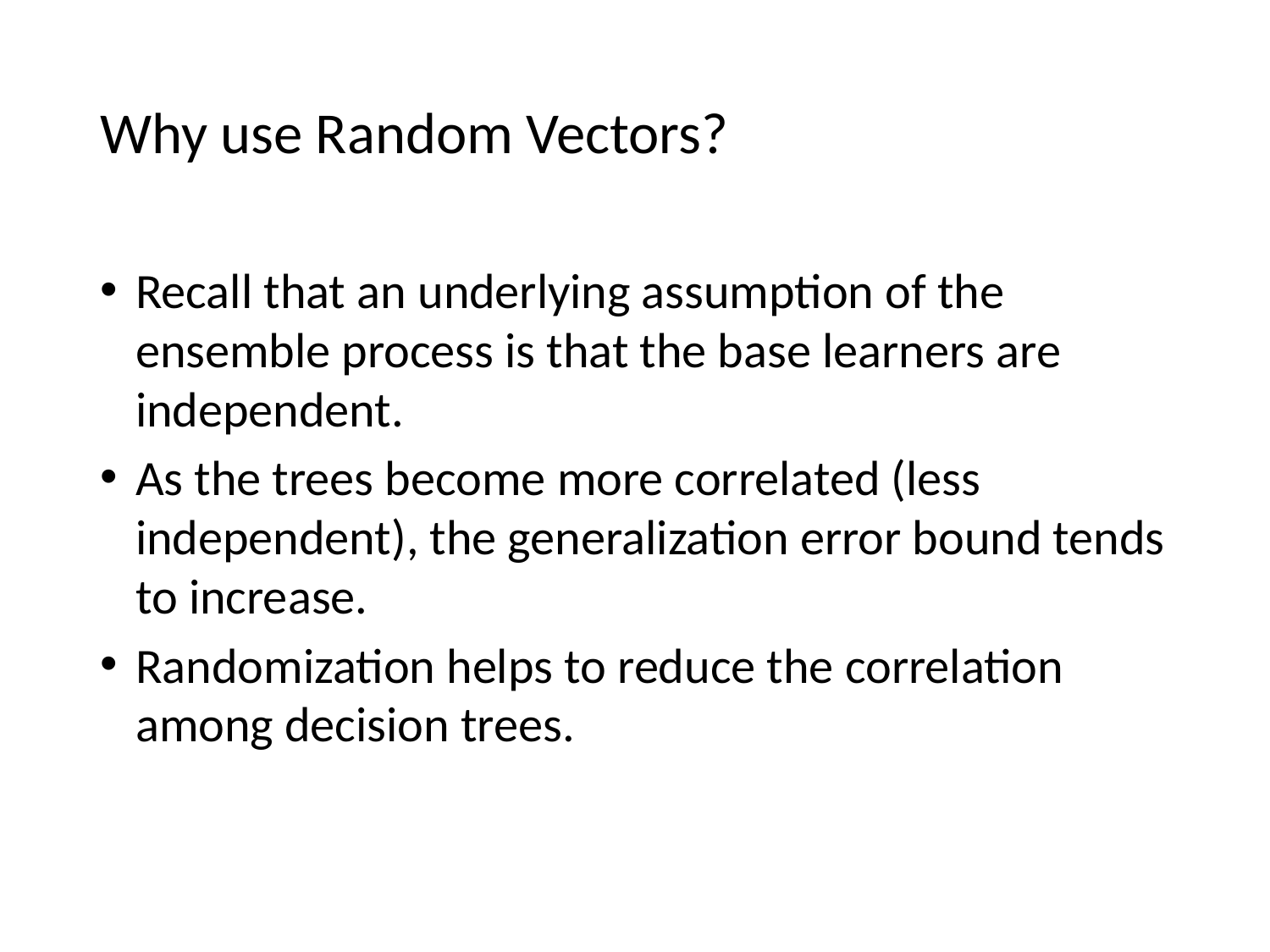

# Why use Random Vectors?
Recall that an underlying assumption of the ensemble process is that the base learners are independent.
As the trees become more correlated (less independent), the generalization error bound tends to increase.
Randomization helps to reduce the correlation among decision trees.